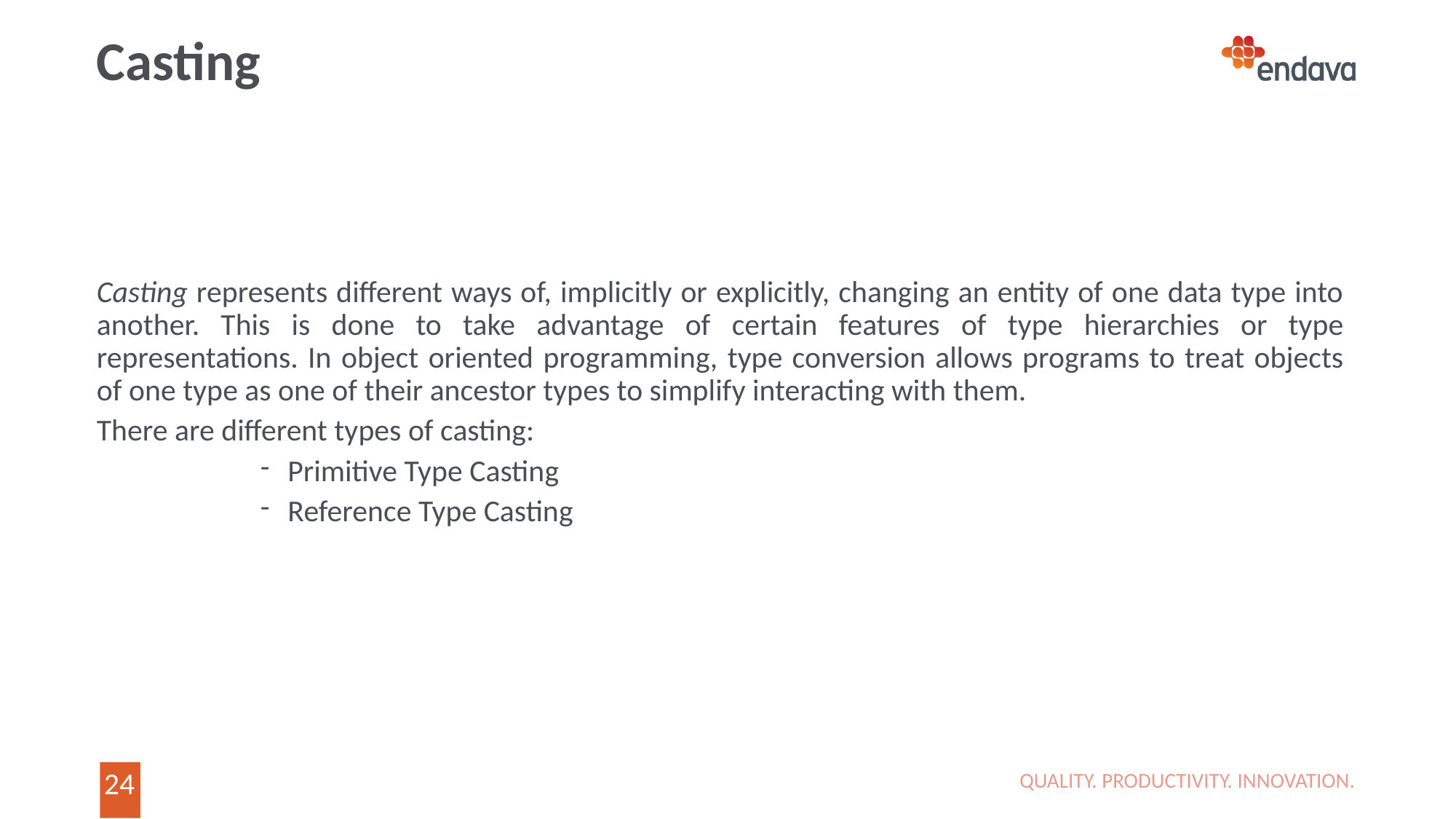

# Casting
Casting represents different ways of, implicitly or explicitly, changing an entity of one data type into another. This is done to take advantage of certain features of type hierarchies or type representations. In object oriented programming, type conversion allows programs to treat objects of one type as one of their ancestor types to simplify interacting with them.
There are different types of casting:
Primitive Type Casting
Reference Type Casting

QUALITY. PRODUCTIVITY. INNOVATION.